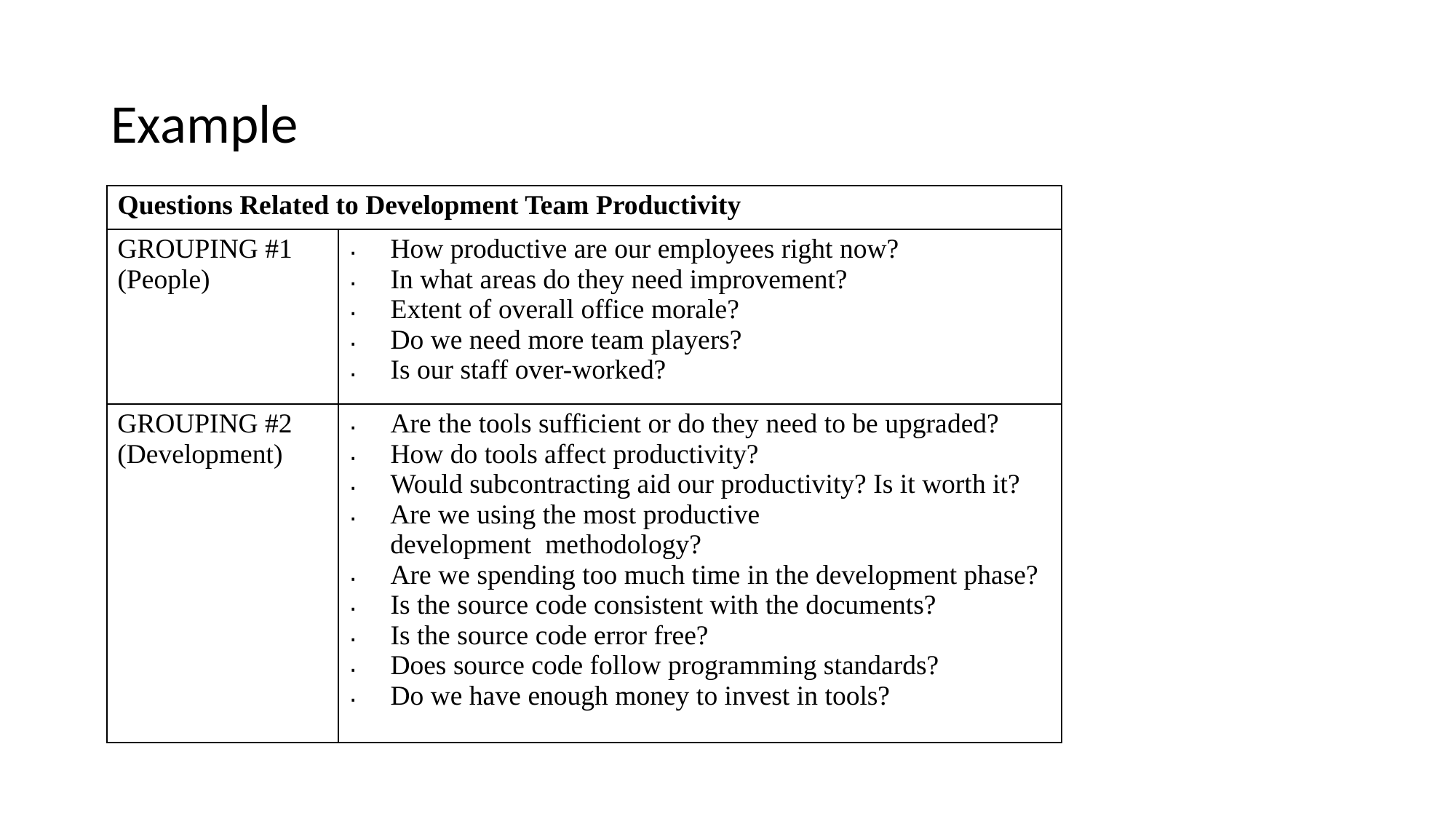

# Example
| Questions Related to Development Team Productivity |  |
| --- | --- |
| GROUPING #1 (People) | How productive are our employees right now? In what areas do they need improvement? Extent of overall office morale? Do we need more team players? Is our staff over-worked? |
| GROUPING #2 (Development) | Are the tools sufficient or do they need to be upgraded? How do tools affect productivity? Would subcontracting aid our productivity? Is it worth it? Are we using the most productive development methodology? Are we spending too much time in the development phase? Is the source code consistent with the documents? Is the source code error free? Does source code follow programming standards? Do we have enough money to invest in tools? |